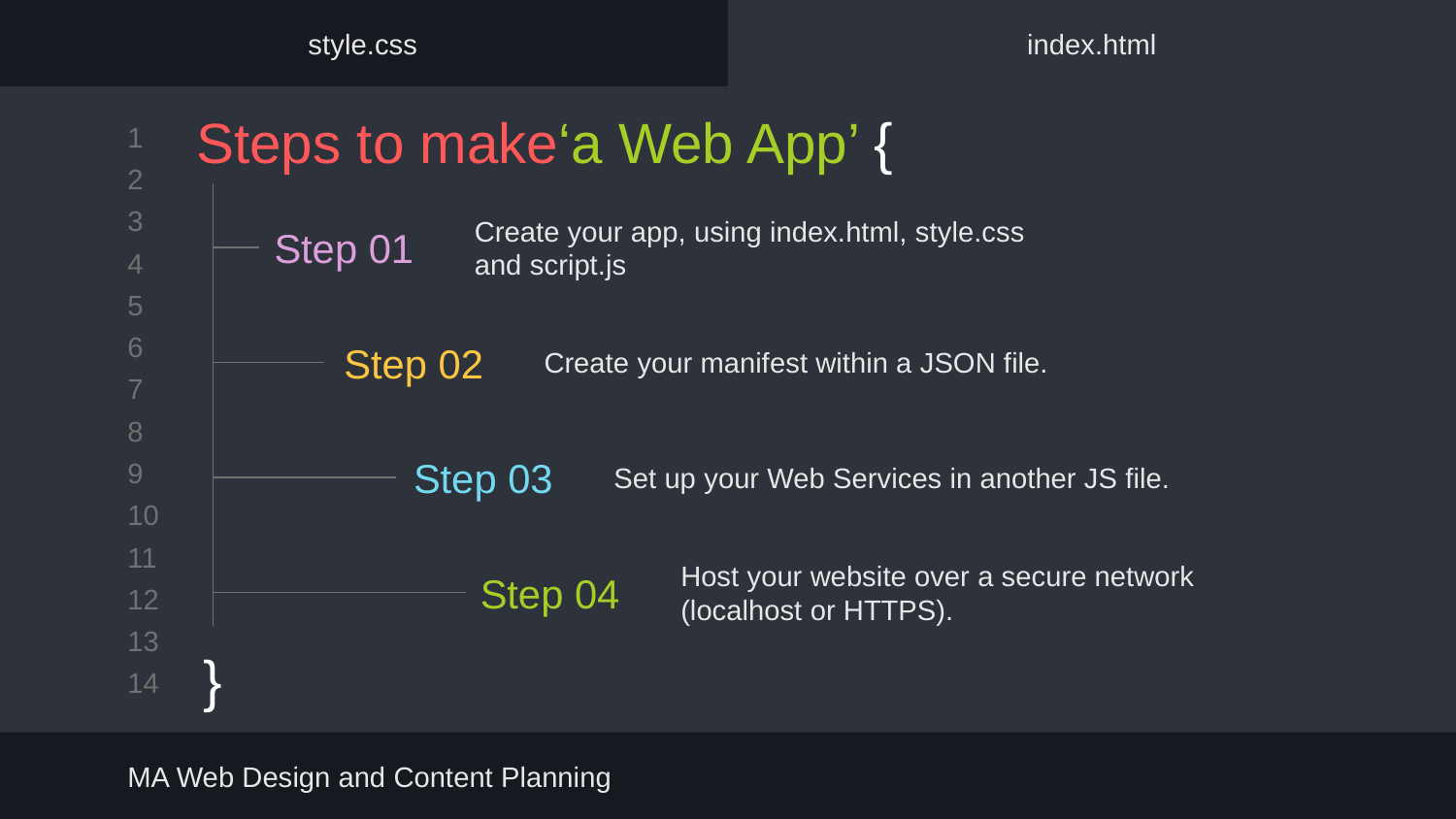

style.css
index.html
# Steps to make‘a Web App’ {
Create your app, using index.html, style.css and script.js
Step 01
Step 02
Create your manifest within a JSON file.

Step 03
Set up your Web Services in another JS file.

Step 04
Host your website over a secure network (localhost or HTTPS).

}
MA Web Design and Content Planning